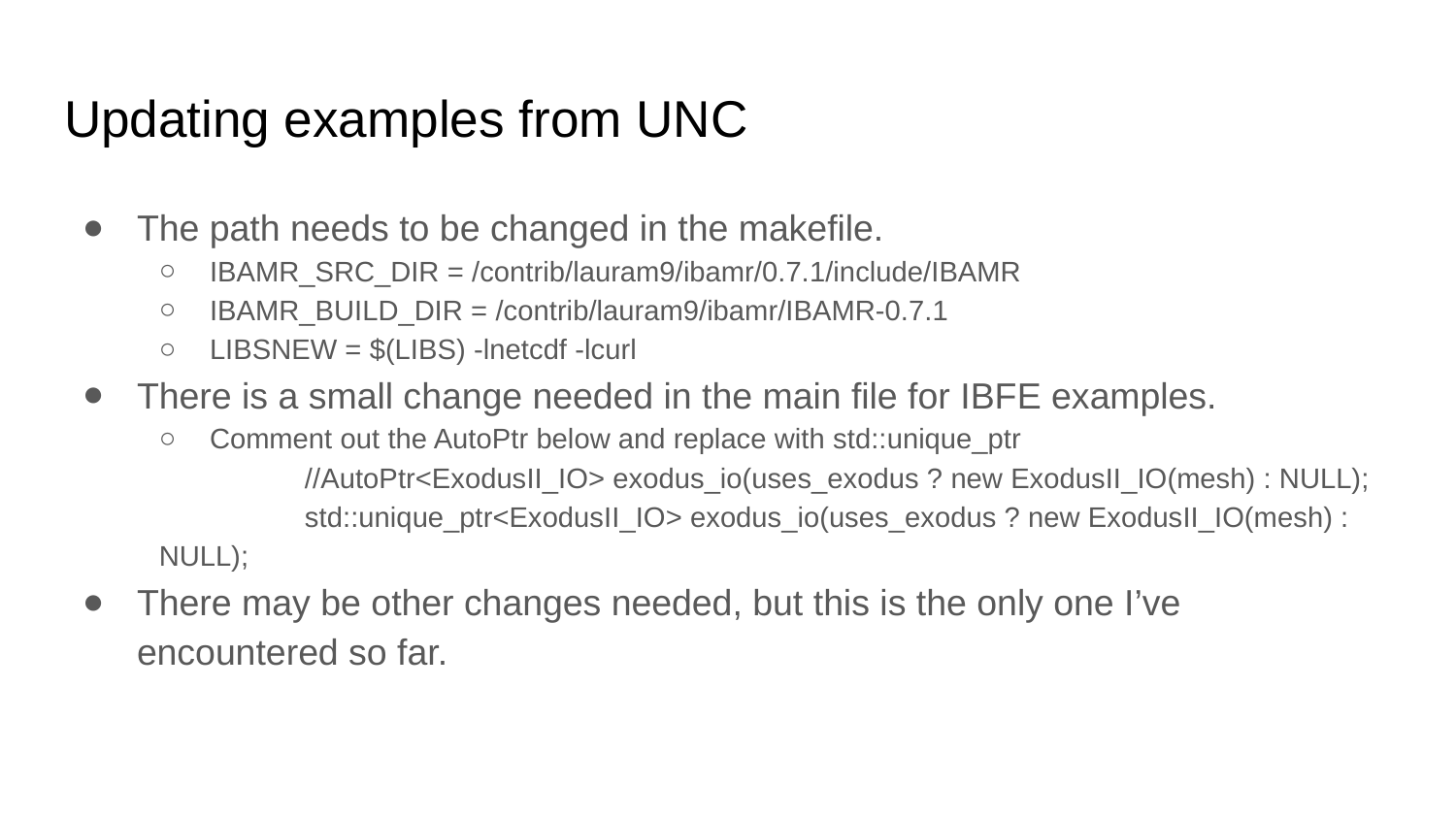

# Updating examples from UNC
The path needs to be changed in the makefile.
IBAMR_SRC_DIR = /contrib/lauram9/ibamr/0.7.1/include/IBAMR
IBAMR_BUILD_DIR = /contrib/lauram9/ibamr/IBAMR-0.7.1
LIBSNEW = $(LIBS) -lnetcdf -lcurl
There is a small change needed in the main file for IBFE examples.
Comment out the AutoPtr below and replace with std::unique_ptr
	//AutoPtr<ExodusII_IO> exodus_io(uses_exodus ? new ExodusII_IO(mesh) : NULL);
	std::unique_ptr<ExodusII_IO> exodus_io(uses_exodus ? new ExodusII_IO(mesh) : NULL);
There may be other changes needed, but this is the only one I’ve encountered so far.